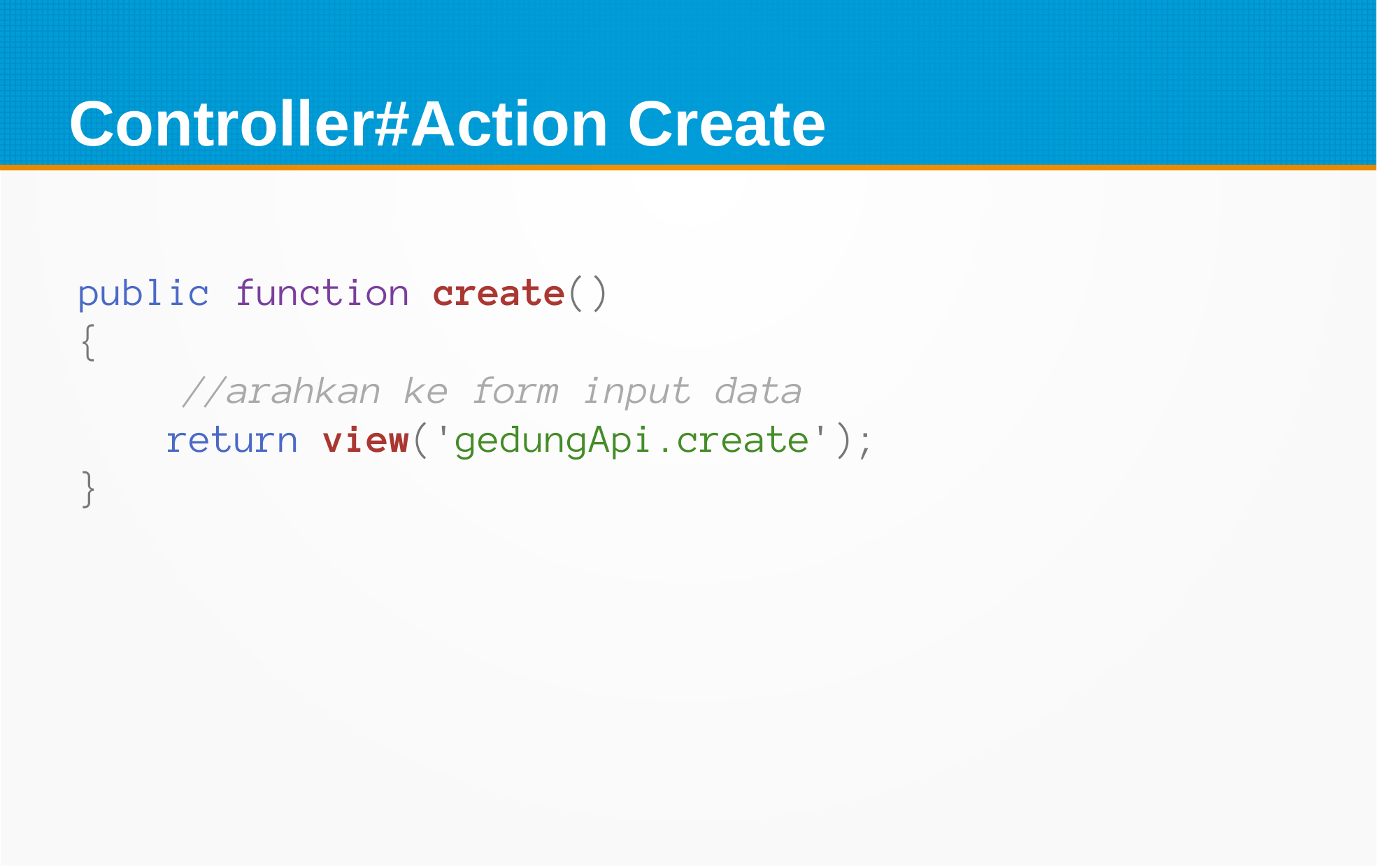

Controller#Action Create

public function create()
{
	//arahkan ke form input data
    return view('gedungApi.create');
}